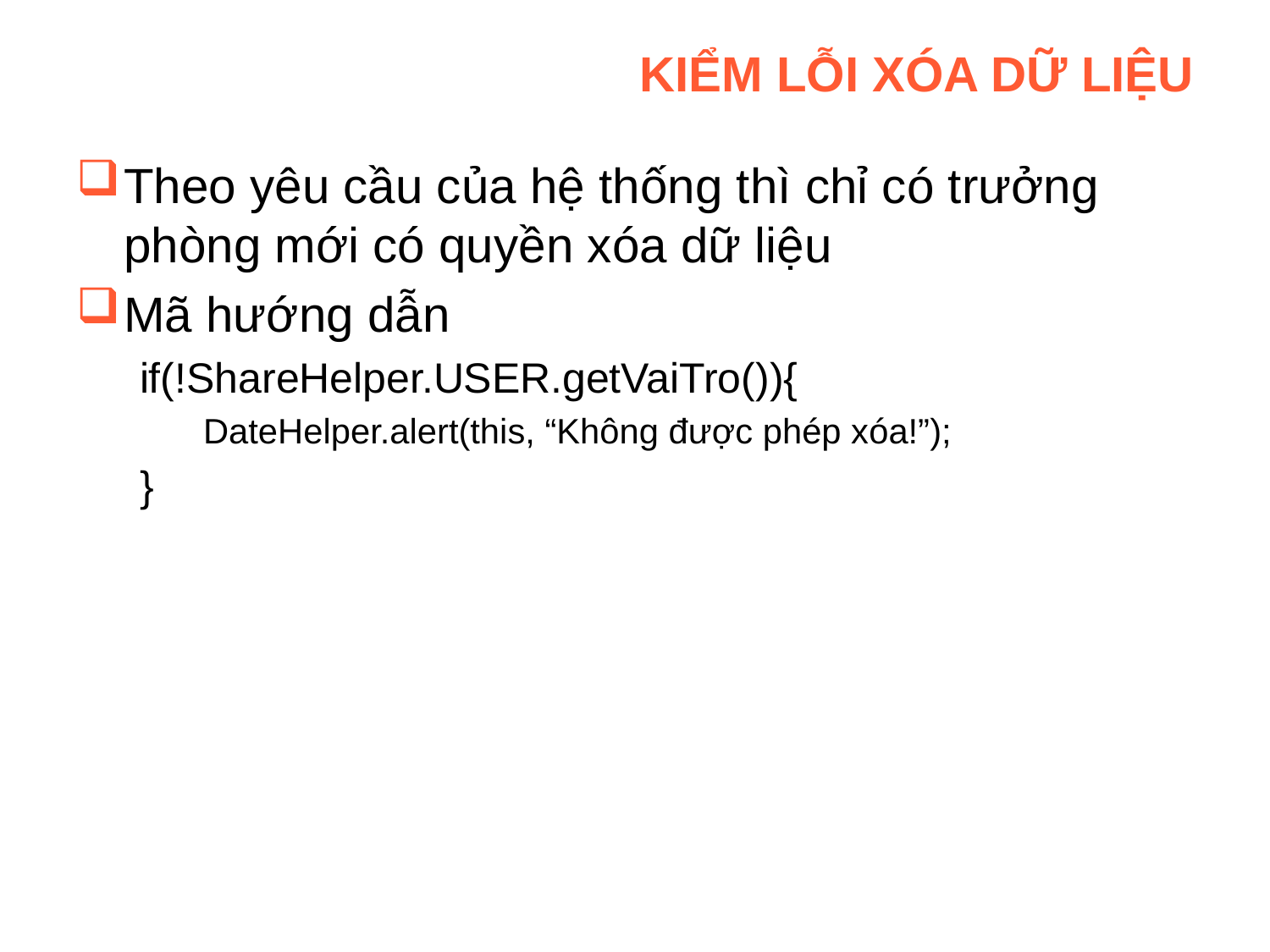

# Kiểm lỗi xóa dữ liệu
Theo yêu cầu của hệ thống thì chỉ có trưởng phòng mới có quyền xóa dữ liệu
Mã hướng dẫn
if(!ShareHelper.USER.getVaiTro()){
DateHelper.alert(this, “Không được phép xóa!”);
}